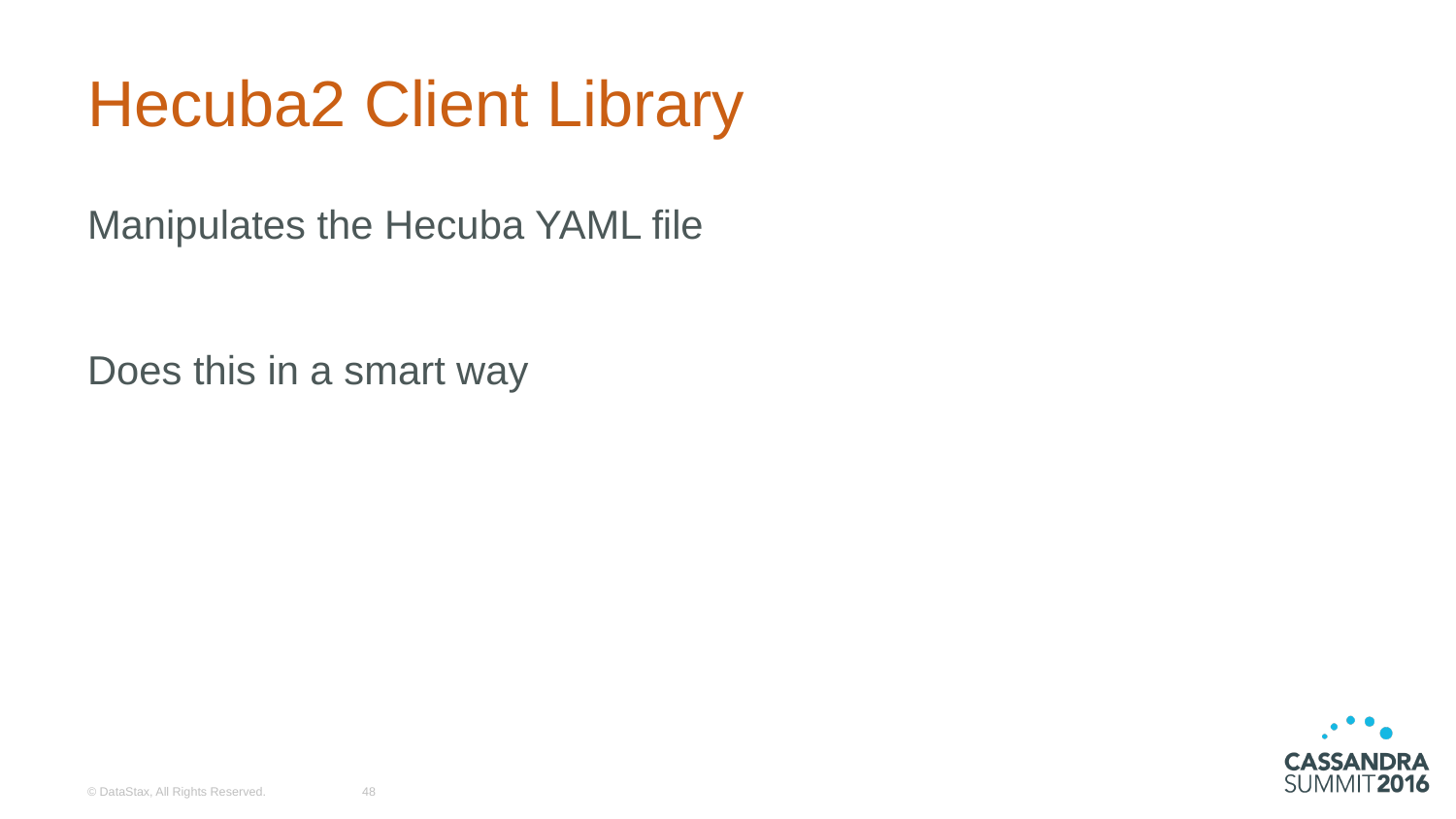

# Hecuba2 Client Library
Manipulates the Hecuba YAML file

Does this in a smart way
© DataStax, All Rights Reserved.
48